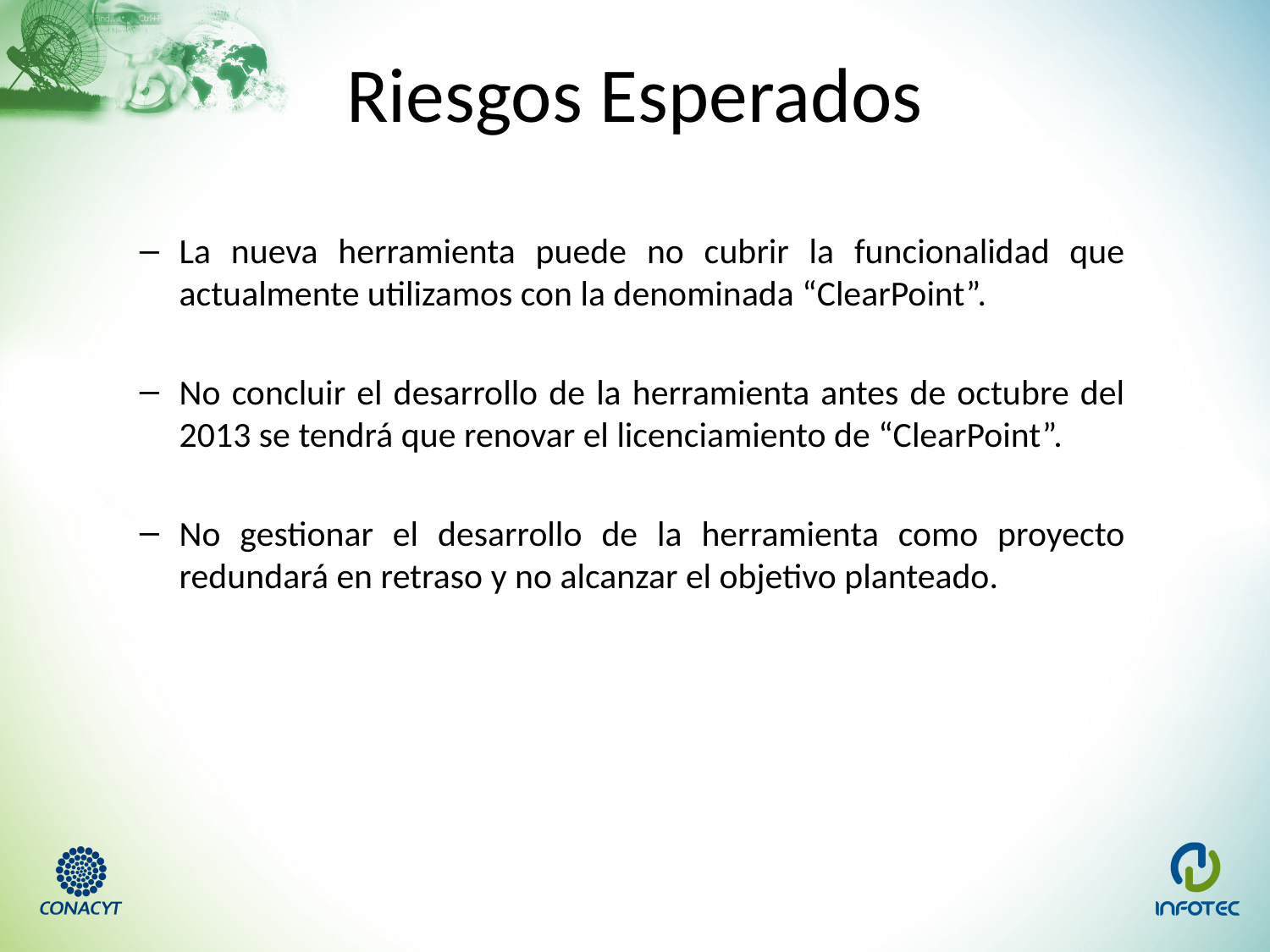

Riesgos Esperados
La nueva herramienta puede no cubrir la funcionalidad que actualmente utilizamos con la denominada “ClearPoint”.

No concluir el desarrollo de la herramienta antes de octubre del 2013 se tendrá que renovar el licenciamiento de “ClearPoint”.

No gestionar el desarrollo de la herramienta como proyecto redundará en retraso y no alcanzar el objetivo planteado.